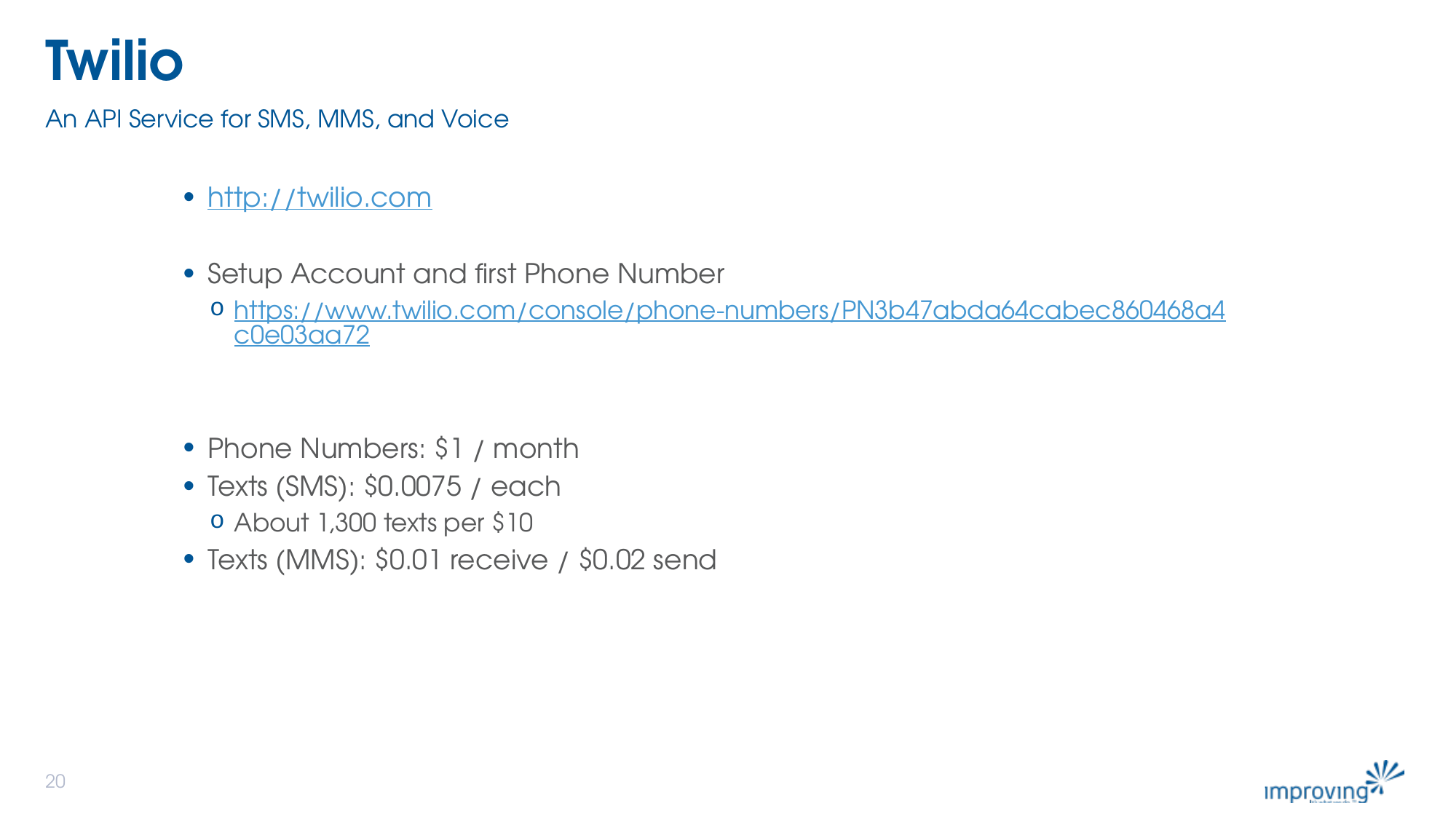

# Twilio
An API Service for SMS, MMS, and Voice
http://twilio.com

Setup Account and first Phone Number
https://www.twilio.com/console/phone-numbers/PN3b47abda64cabec860468a4c0e03aa72

Phone Numbers: $1 / month
Texts (SMS): $0.0075 / each
About 1,300 texts per $10
Texts (MMS): $0.01 receive / $0.02 send

20